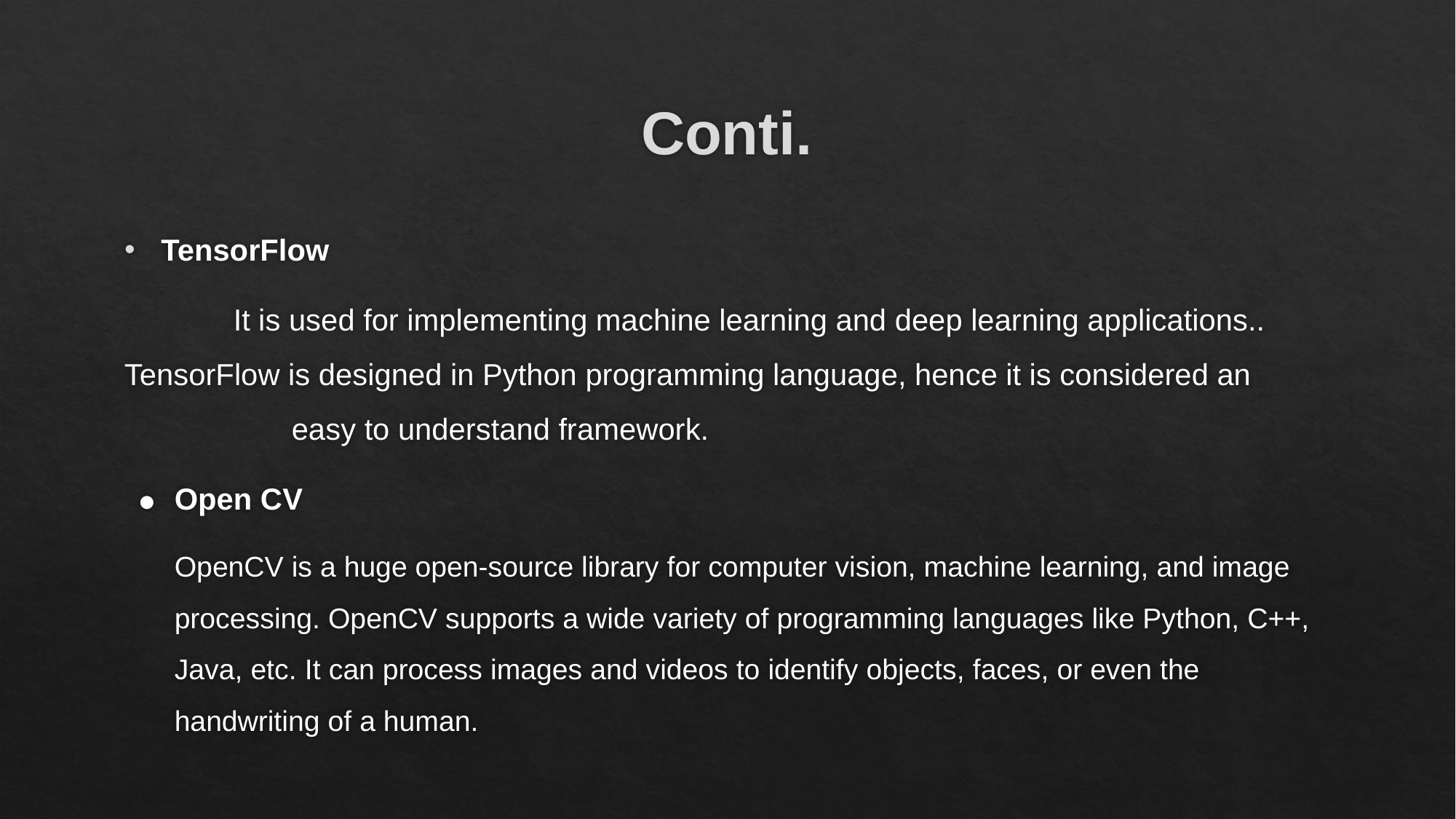

# Conti.
TensorFlow​
	It is used for implementing machine learning and deep learning applications..    TensorFlow is designed in Python programming language, hence it is considered an                              easy to understand framework.​
Open CV
OpenCV is a huge open-source library for computer vision, machine learning, and image processing. OpenCV supports a wide variety of programming languages like Python, C++, Java, etc. It can process images and videos to identify objects, faces, or even the handwriting of a human.